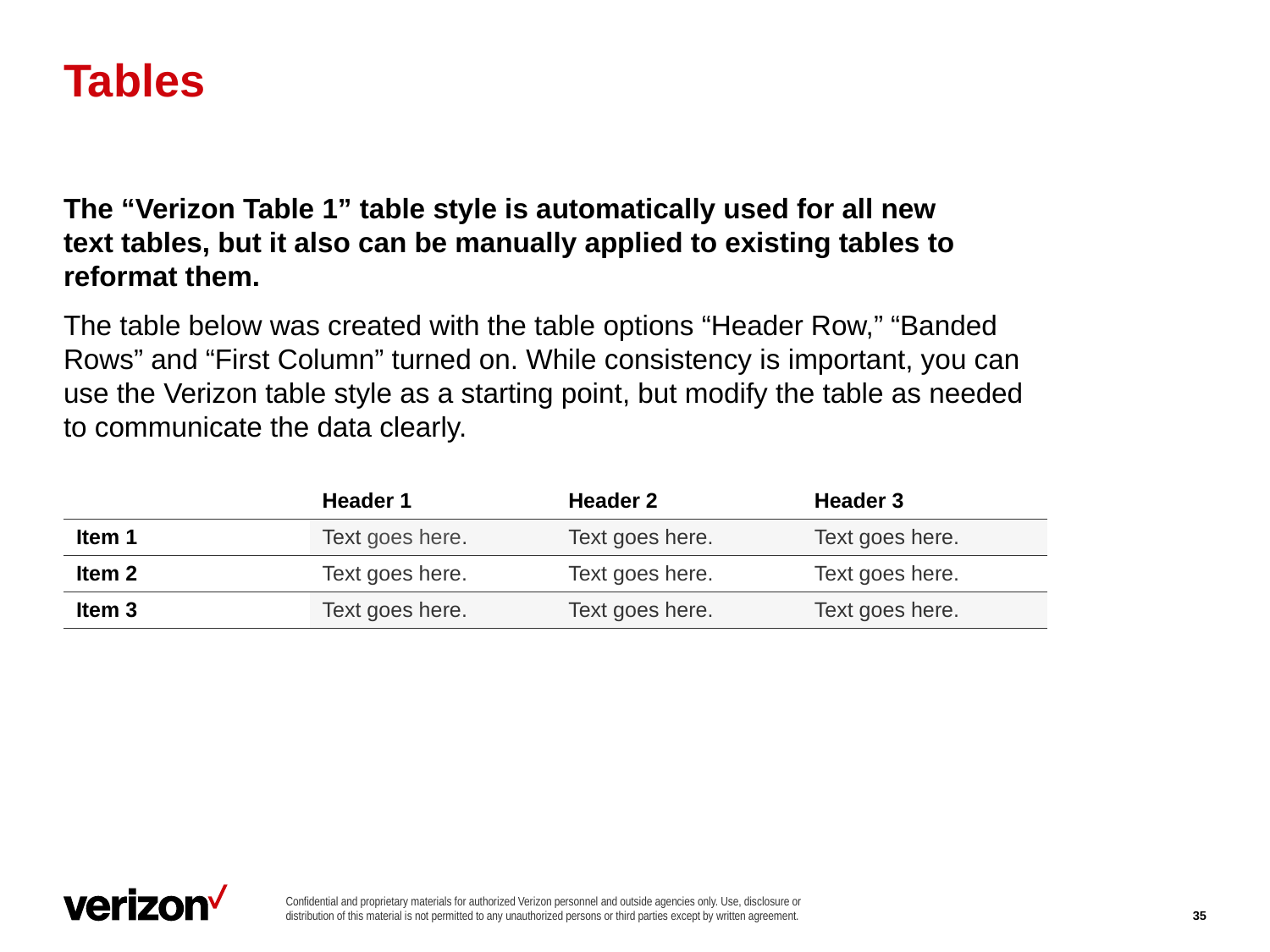

# Tables
The “Verizon Table 1” table style is automatically used for all new
text tables, but it also can be manually applied to existing tables to reformat them.
The table below was created with the table options “Header Row,” “Banded Rows” and “First Column” turned on. While consistency is important, you can use the Verizon table style as a starting point, but modify the table as needed to communicate the data clearly.
|  | Header 1 | Header 2 | Header 3 |
| --- | --- | --- | --- |
| Item 1 | Text goes here. | Text goes here. | Text goes here. |
| Item 2 | Text goes here. | Text goes here. | Text goes here. |
| Item 3 | Text goes here. | Text goes here. | Text goes here. |
35